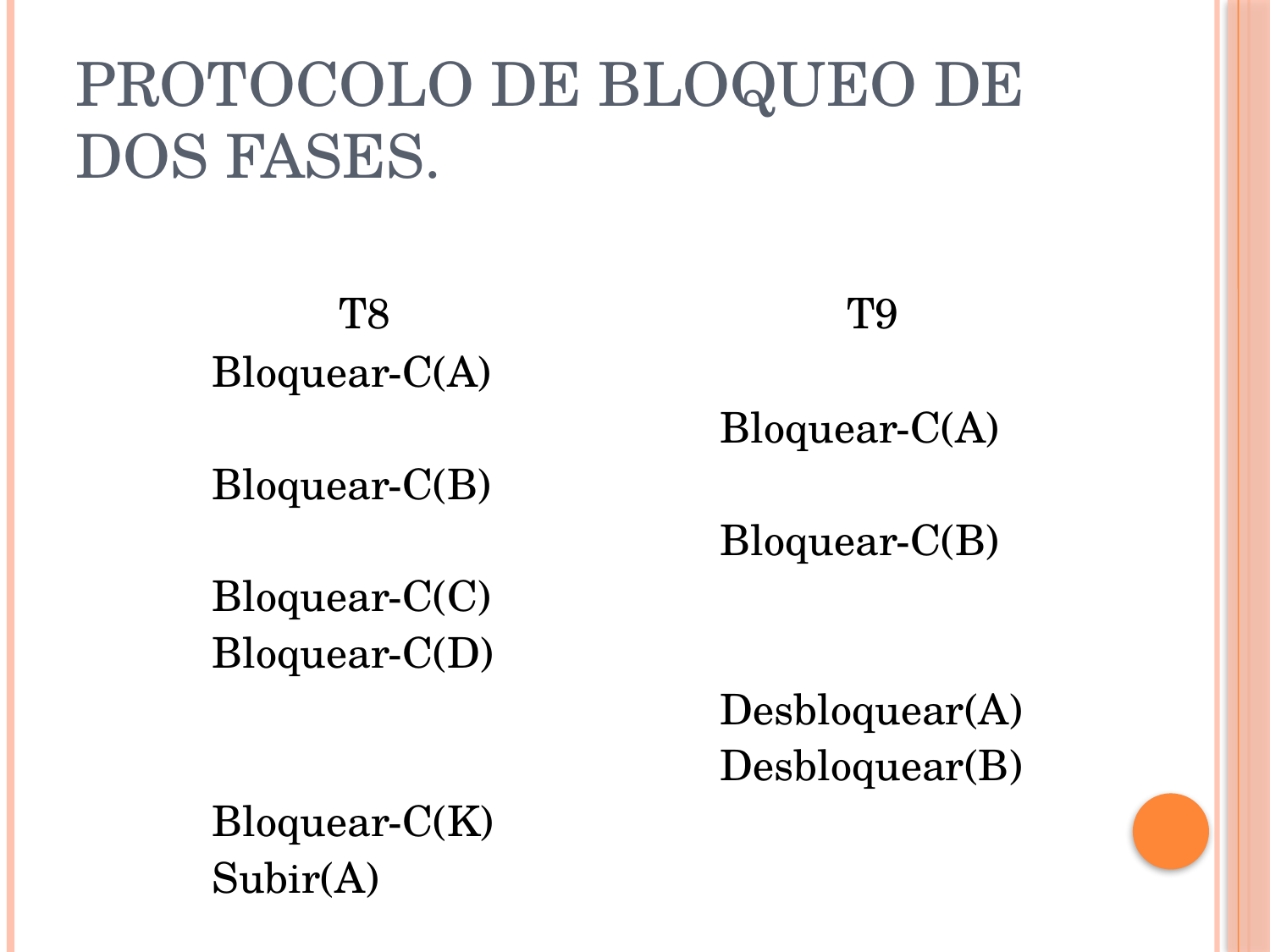

# Protocolo de bloqueo de dos fases.
			T8				T9
		Bloquear-C(A)
						Bloquear-C(A)
		Bloquear-C(B)
						Bloquear-C(B)
		Bloquear-C(C)
		Bloquear-C(D)
						Desbloquear(A)
						Desbloquear(B)
		Bloquear-C(K)
		Subir(A)

56